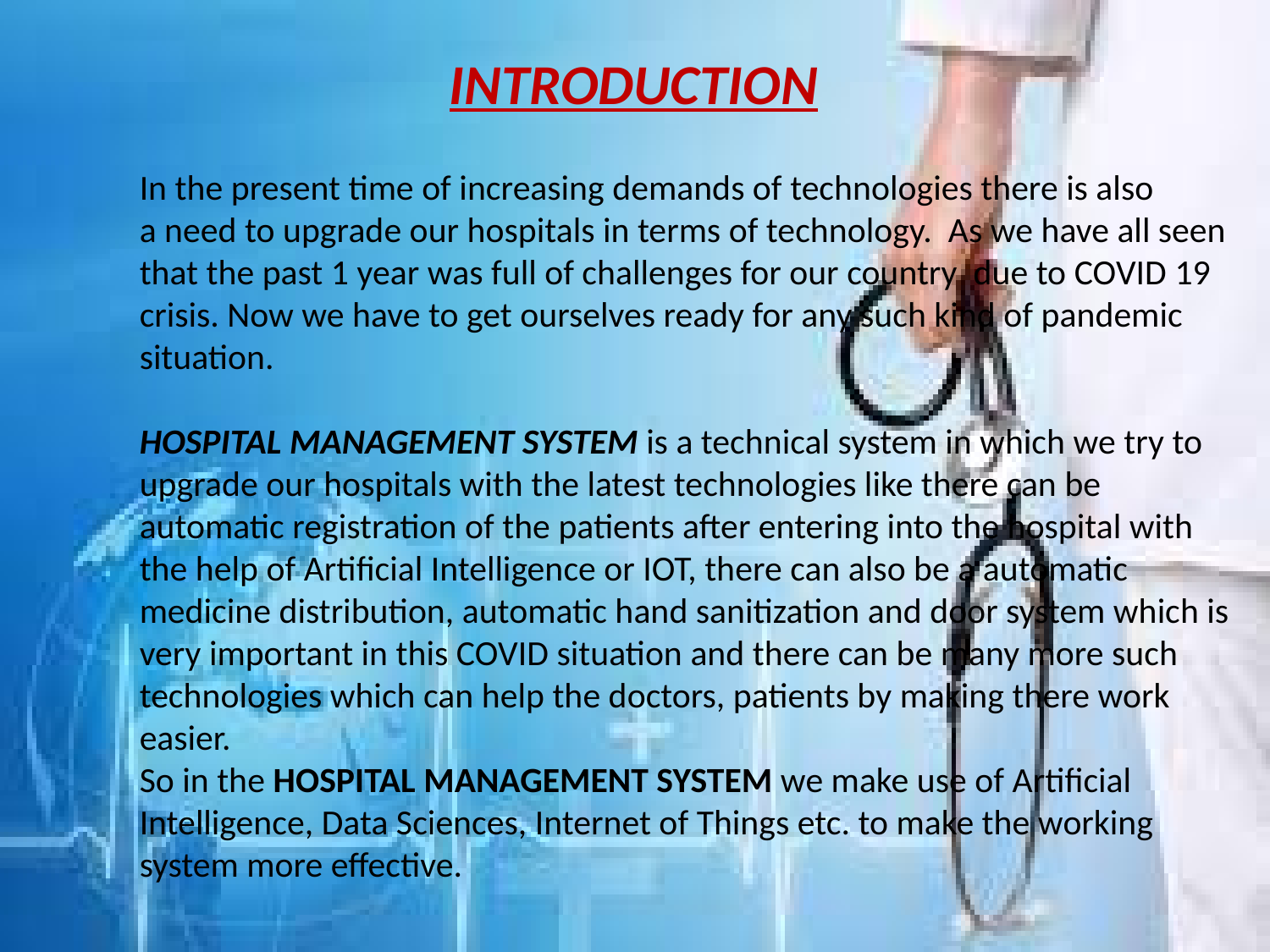

INTRODUCTION
In the present time of increasing demands of technologies there is also
a need to upgrade our hospitals in terms of technology.  As we have all seen that the past 1 year was full of challenges for our country  due to COVID 19 crisis. Now we have to get ourselves ready for any such kind of pandemic situation.

HOSPITAL MANAGEMENT SYSTEM is a technical system in which we try to upgrade our hospitals with the latest technologies like there can be automatic registration of the patients after entering into the hospital with the help of Artificial Intelligence or IOT, there can also be a automatic medicine distribution, automatic hand sanitization and door system which is very important in this COVID situation and there can be many more such technologies which can help the doctors, patients by making there work easier.
So in the HOSPITAL MANAGEMENT SYSTEM we make use of Artificial Intelligence, Data Sciences, Internet of Things etc. to make the working system more effective.